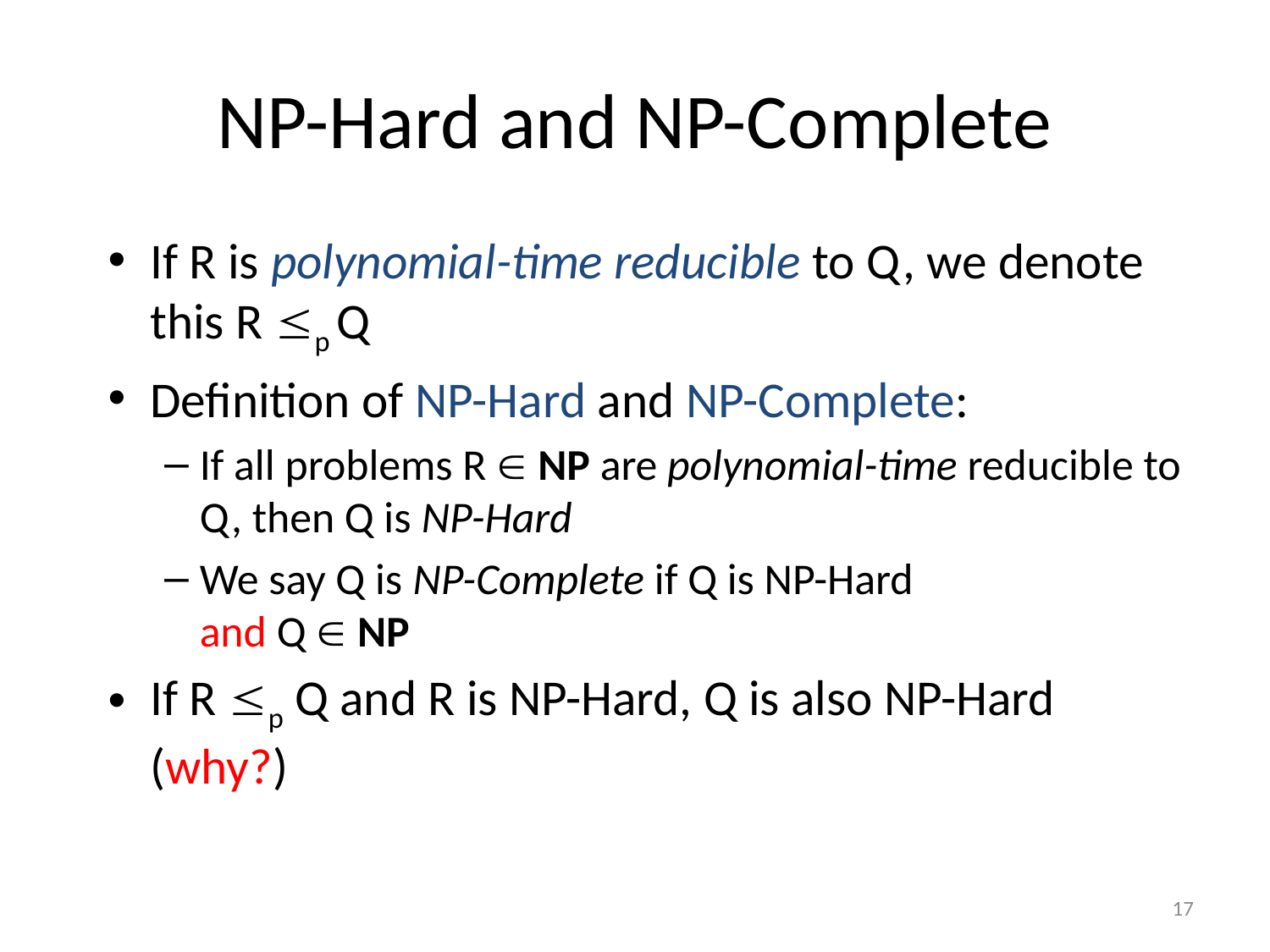

# NP-Hard and NP-Complete
If R is polynomial-time reducible to Q, we denote this R ≤p Q
Definition of NP-Hard and NP-Complete:
If all problems R ∈ NP are polynomial-time reducible to Q, then Q is NP-Hard
We say Q is NP-Complete if Q is NP-Hard
and Q ∈ NP
If R ≤p Q and R is NP-Hard, Q is also NP-Hard (why?)
17